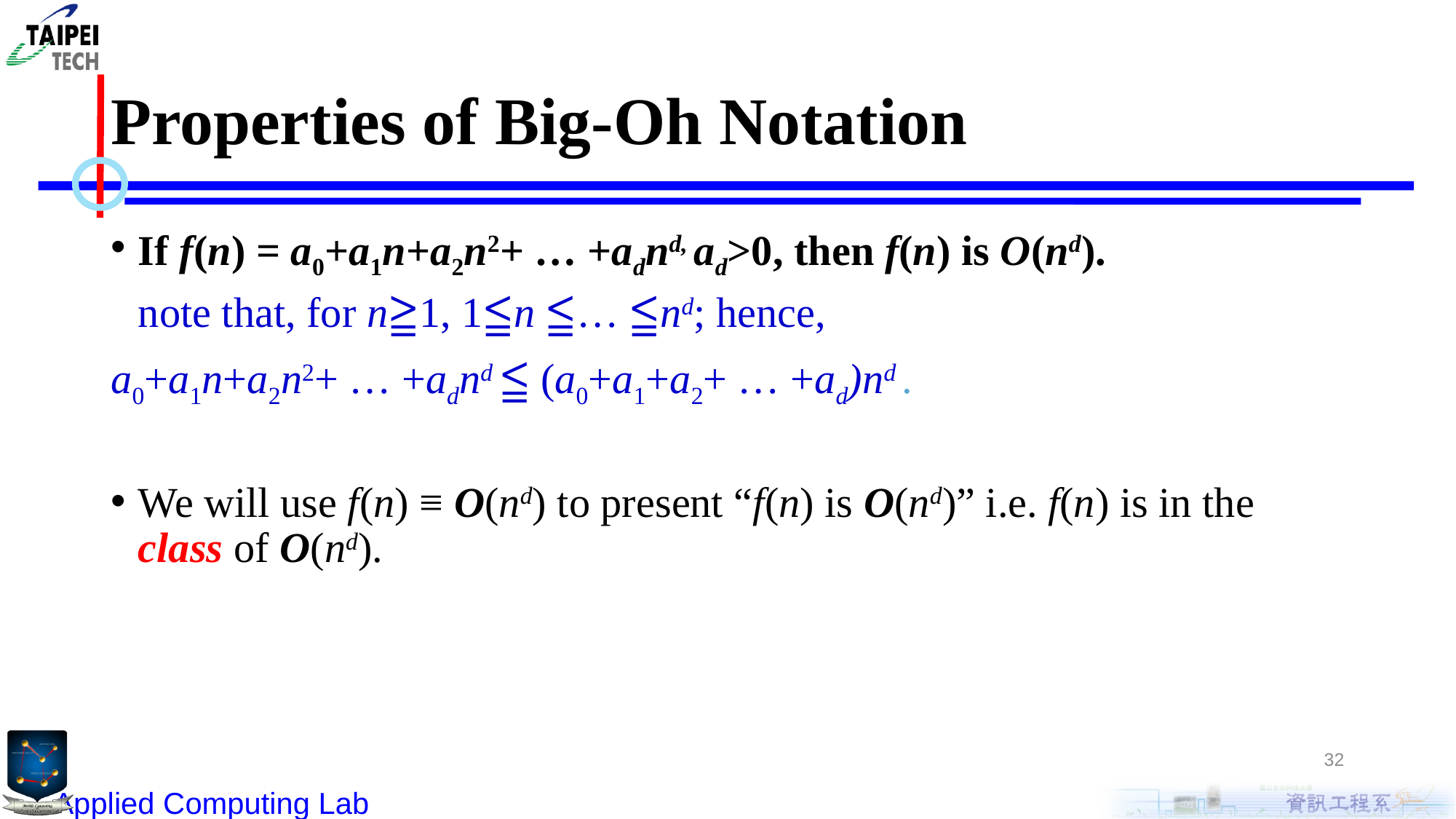

# Properties of Big-Oh Notation
If f(n) = a0+a1n+a2n2+ … +adnd, ad>0, then f(n) is O(nd).
	note that, for n≧1, 1≦n ≦… ≦nd; hence,
a0+a1n+a2n2+ … +adnd ≦ (a0+a1+a2+ … +ad)nd .

We will use f(n) ≡ O(nd) to present “f(n) is O(nd)” i.e. f(n) is in the class of O(nd).
32